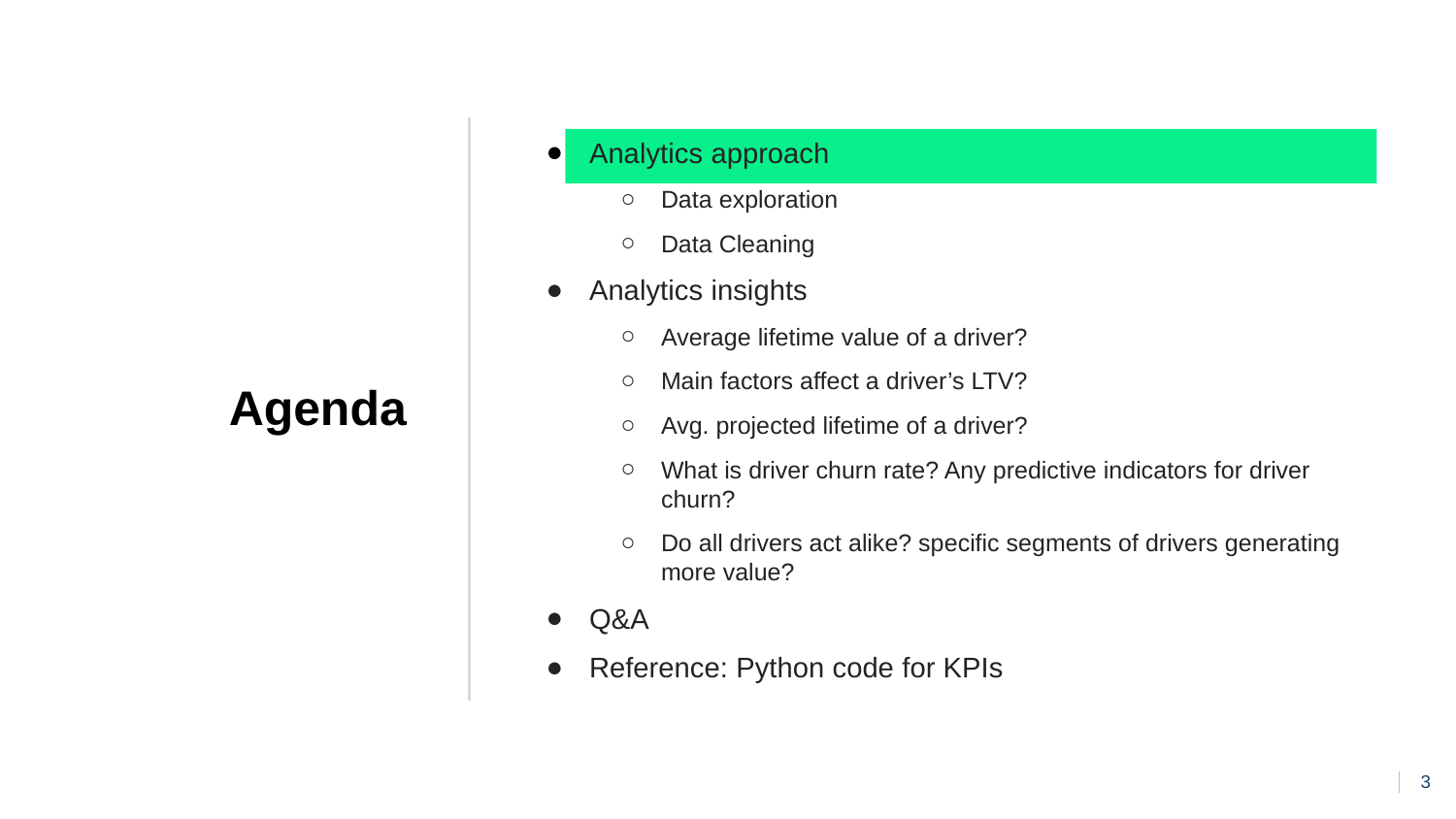

# Agenda
Analytics approach
Data exploration
Data Cleaning
Analytics insights
Average lifetime value of a driver?
Main factors affect a driver’s LTV?
Avg. projected lifetime of a driver?
What is driver churn rate? Any predictive indicators for driver churn?
Do all drivers act alike? specific segments of drivers generating more value?
Q&A
Reference: Python code for KPIs